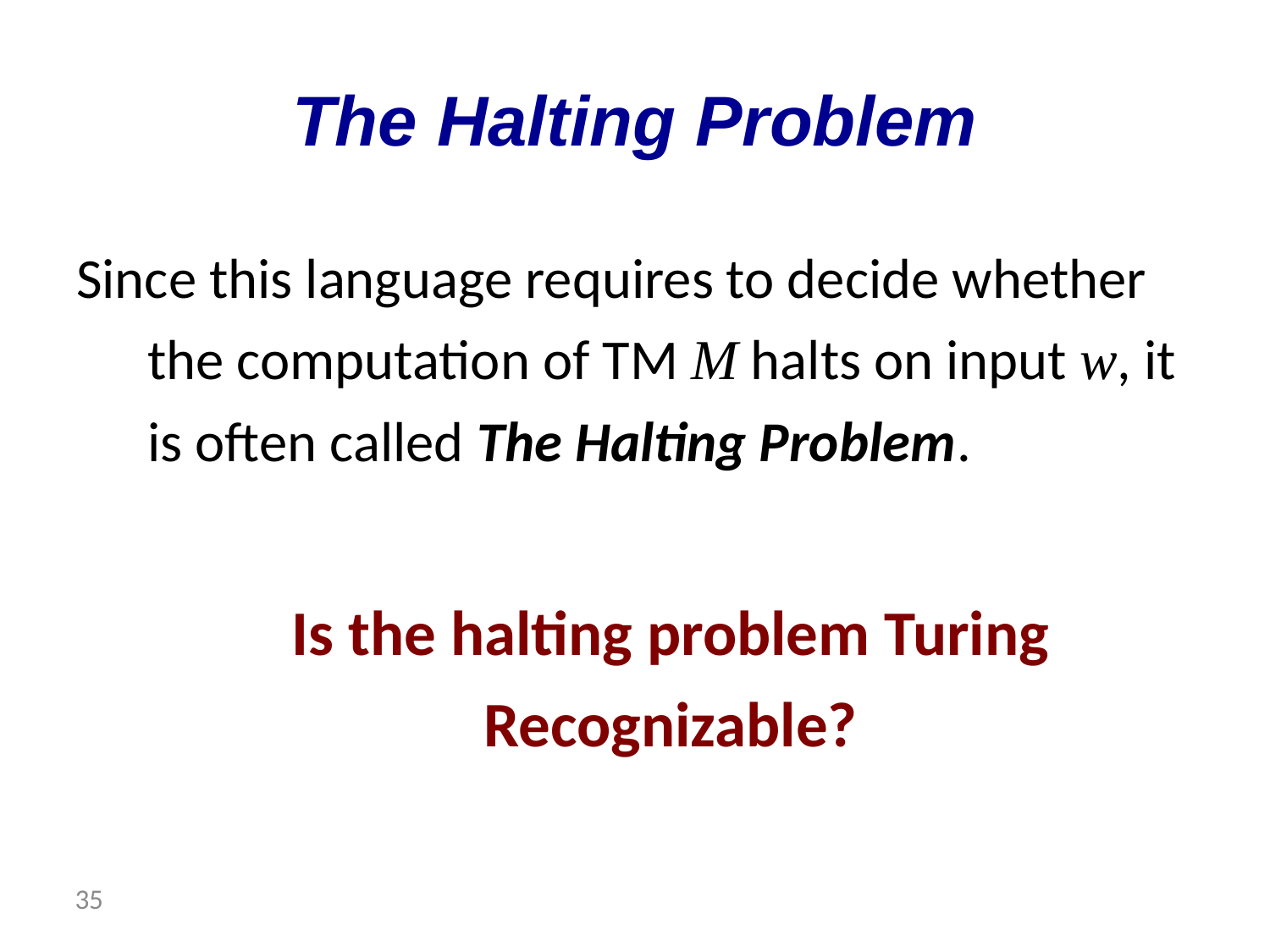

# The Halting Problem
Since this language requires to decide whether  the computation of TM M halts on input w, it is often called The Halting Problem.
Is the halting problem Turing Recognizable?
  35